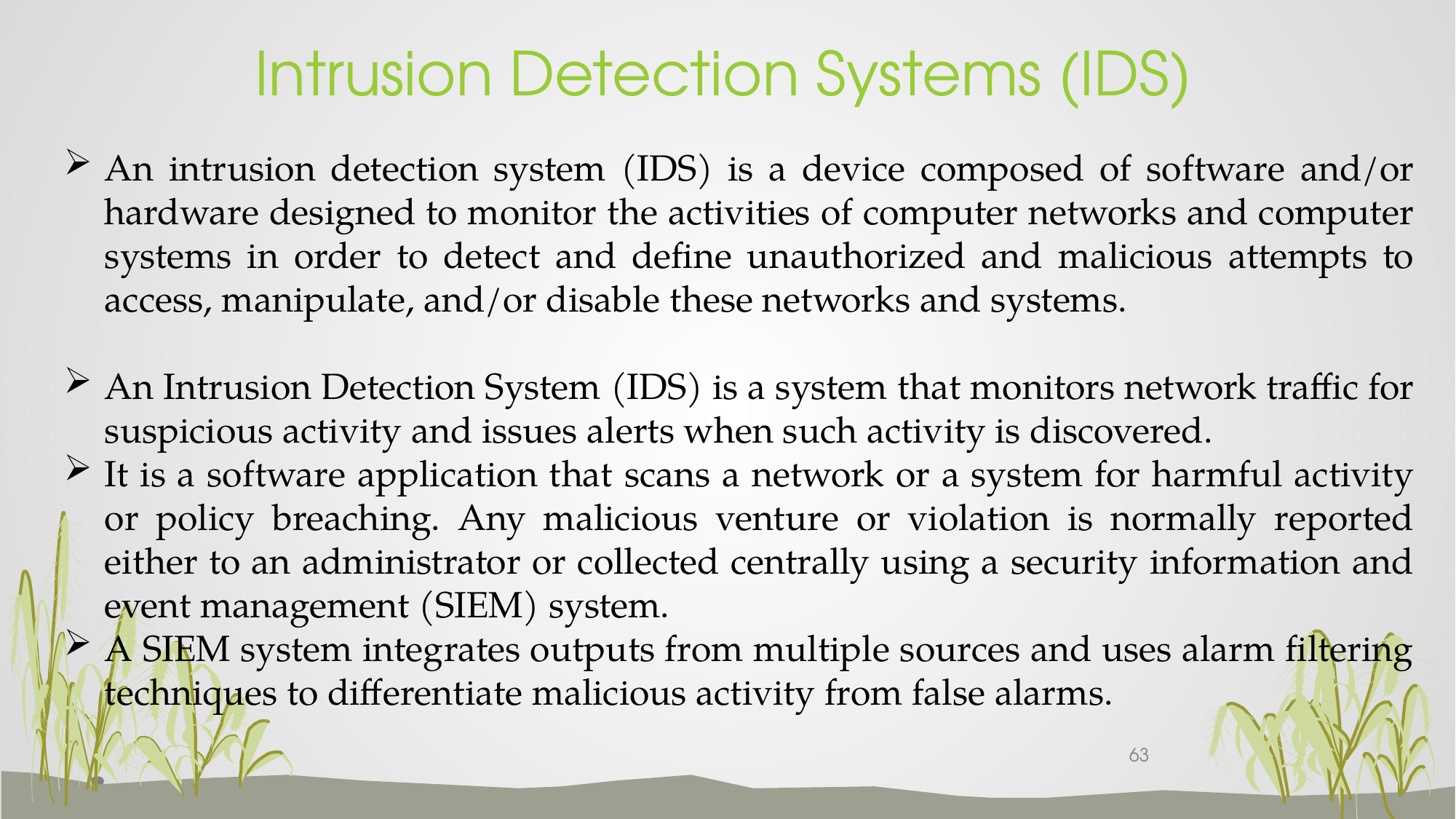

# Intrusion Detection Systems (IDS)

An intrusion detection system (IDS) is a device composed of software and/or hardware designed to monitor the activities of computer networks and computer systems in order to detect and define unauthorized and malicious attempts to access, manipulate, and/or disable these networks and systems.

An Intrusion Detection System (IDS) is a system that monitors network traffic for suspicious activity and issues alerts when such activity is discovered.
It is a software application that scans a network or a system for harmful activity or policy breaching. Any malicious venture or violation is normally reported either to an administrator or collected centrally using a security information and event management (SIEM) system.
A SIEM system integrates outputs from multiple sources and uses alarm filtering techniques to differentiate malicious activity from false alarms.

63